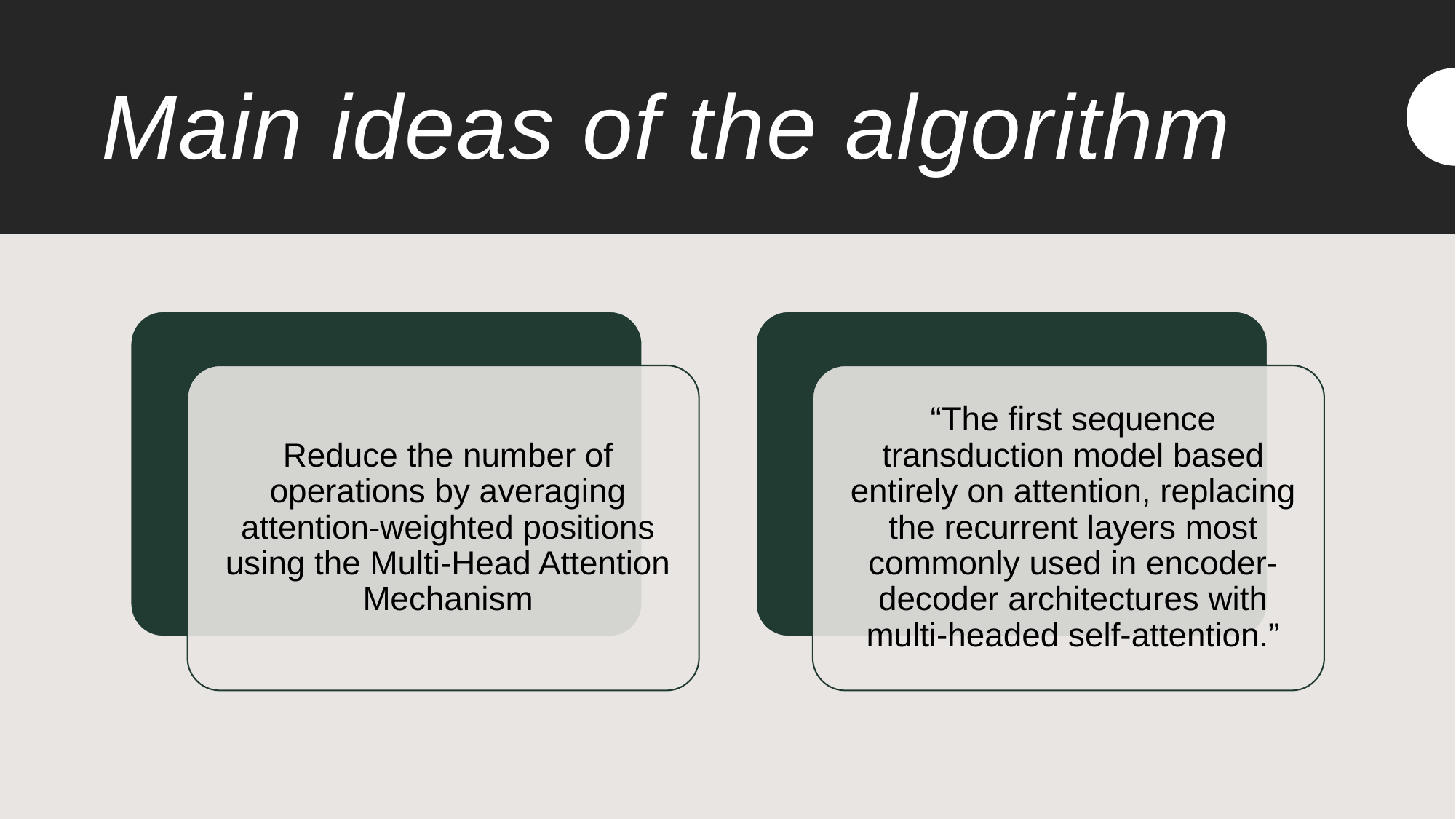

# Main ideas of the algorithm

Reduce the number of operations by averaging attention-weighted positions using the Multi-Head Attention Mechanism
“The first sequence transduction model based entirely on attention, replacing the recurrent layers most commonly used in encoder-decoder architectures with multi-headed self-attention.”